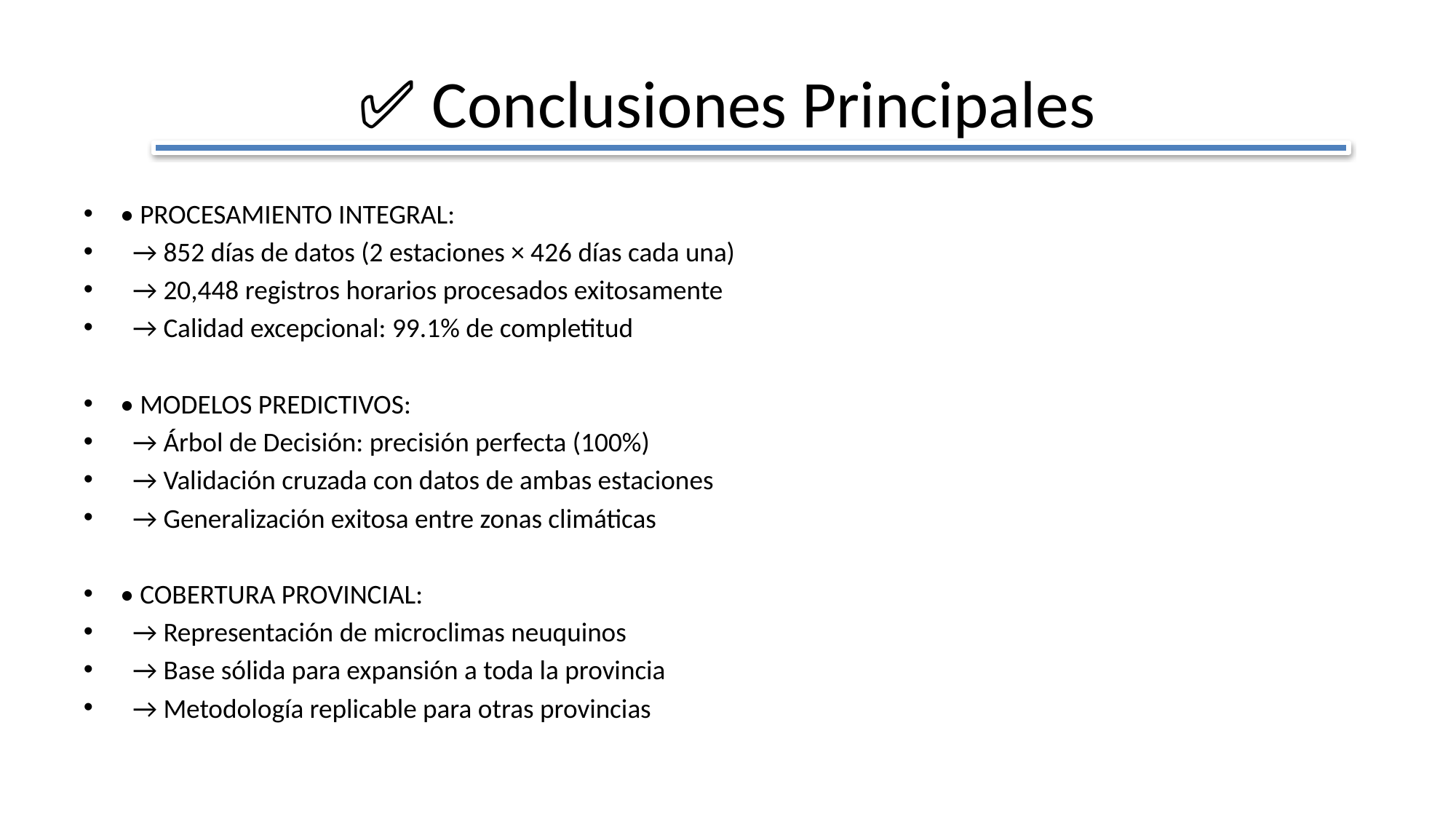

# ✅ Conclusiones Principales

• PROCESAMIENTO INTEGRAL:
  → 852 días de datos (2 estaciones × 426 días cada una)
  → 20,448 registros horarios procesados exitosamente
  → Calidad excepcional: 99.1% de completitud

• MODELOS PREDICTIVOS:
  → Árbol de Decisión: precisión perfecta (100%)
  → Validación cruzada con datos de ambas estaciones
  → Generalización exitosa entre zonas climáticas

• COBERTURA PROVINCIAL:
  → Representación de microclimas neuquinos
  → Base sólida para expansión a toda la provincia
  → Metodología replicable para otras provincias